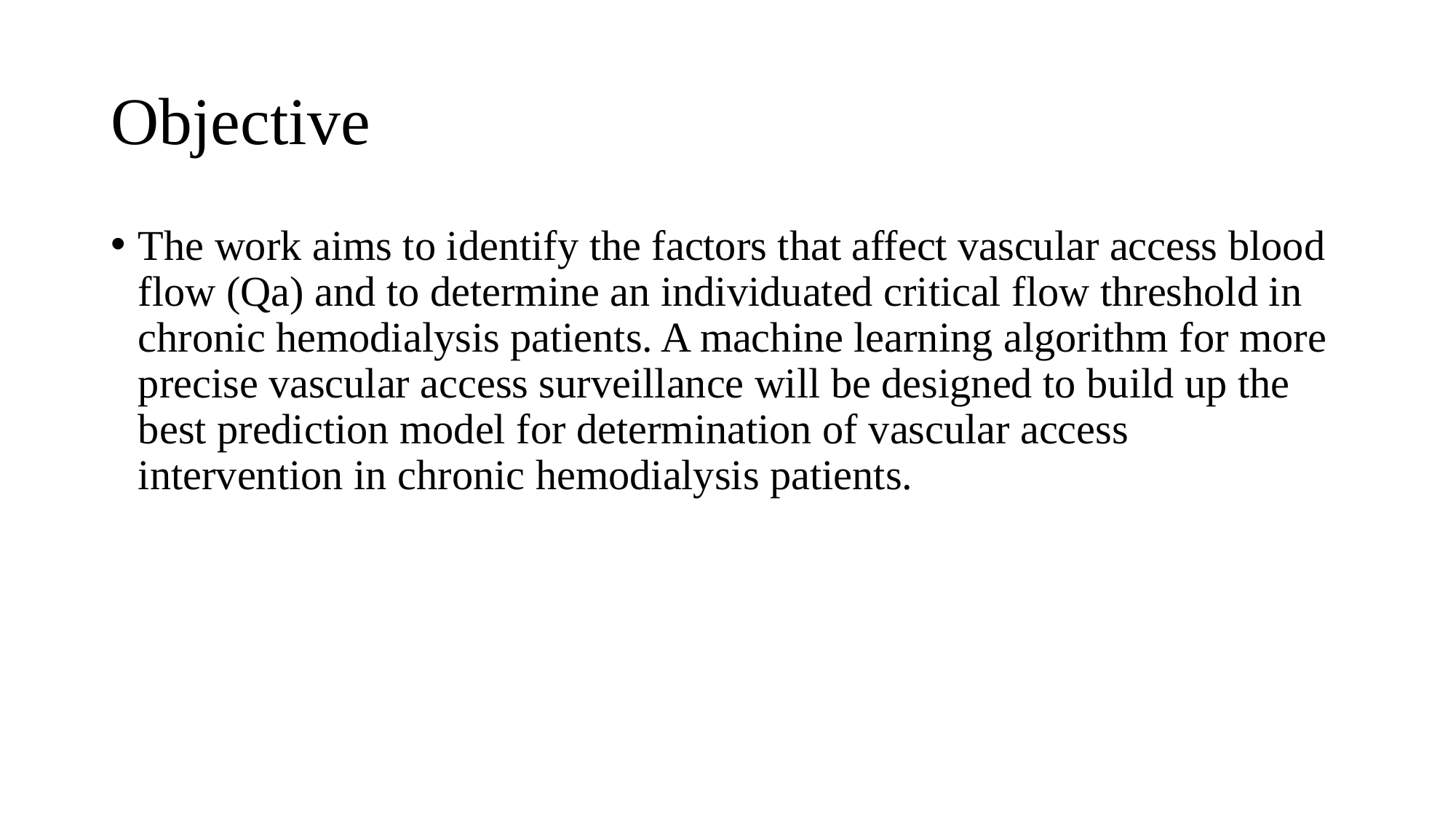

# Objective
The work aims to identify the factors that affect vascular access blood flow (Qa) and to determine an individuated critical flow threshold in chronic hemodialysis patients. A machine learning algorithm for more precise vascular access surveillance will be designed to build up the best prediction model for determination of vascular access intervention in chronic hemodialysis patients.